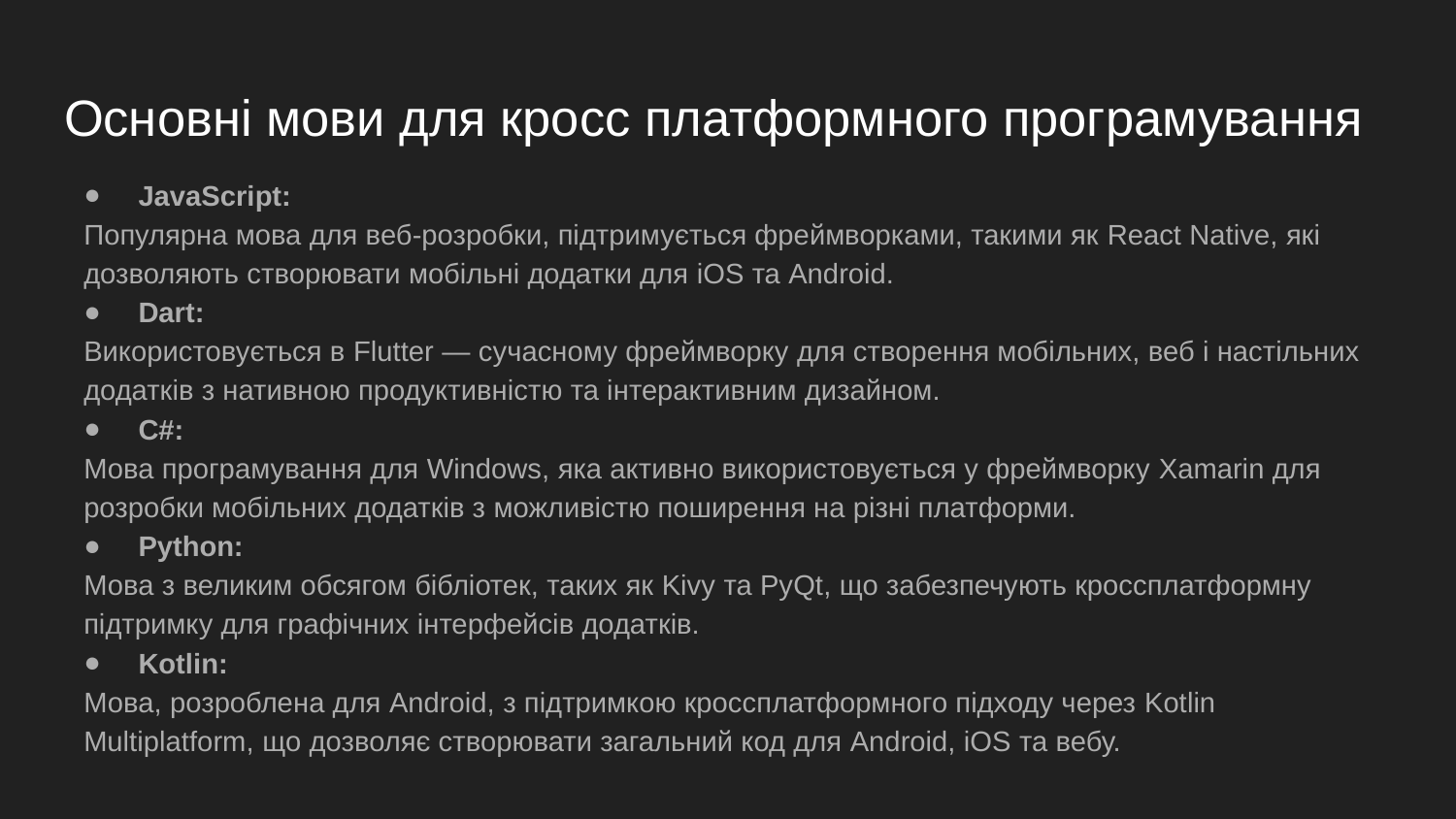

# Основні мови для кросс платформного програмування
JavaScript:
Популярна мова для веб-розробки, підтримується фреймворками, такими як React Native, які дозволяють створювати мобільні додатки для iOS та Android.
Dart:
Використовується в Flutter — сучасному фреймворку для створення мобільних, веб і настільних додатків з нативною продуктивністю та інтерактивним дизайном.
C#:
Мова програмування для Windows, яка активно використовується у фреймворку Xamarin для розробки мобільних додатків з можливістю поширення на різні платформи.
Python:
Мова з великим обсягом бібліотек, таких як Kivy та PyQt, що забезпечують кроссплатформну підтримку для графічних інтерфейсів додатків.
Kotlin:
Мова, розроблена для Android, з підтримкою кроссплатформного підходу через Kotlin Multiplatform, що дозволяє створювати загальний код для Android, iOS та вебу.